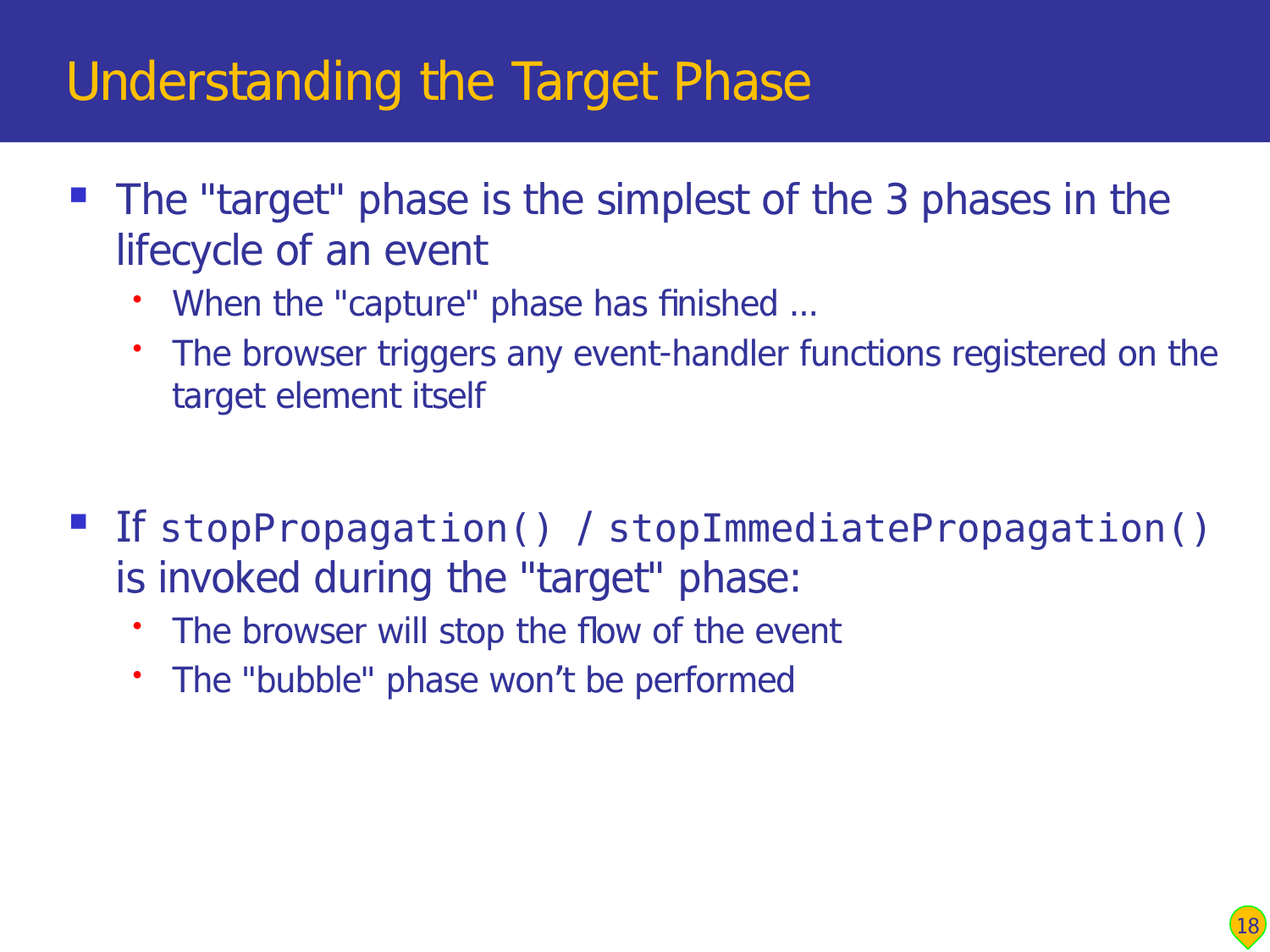

# Understanding the Target Phase
The "target" phase is the simplest of the 3 phases in the lifecycle of an event
When the "capture" phase has finished …
The browser triggers any event-handler functions registered on the target element itself

If stopPropagation() / stopImmediatePropagation() is invoked during the "target" phase:
The browser will stop the flow of the event
The "bubble" phase won’t be performed

18